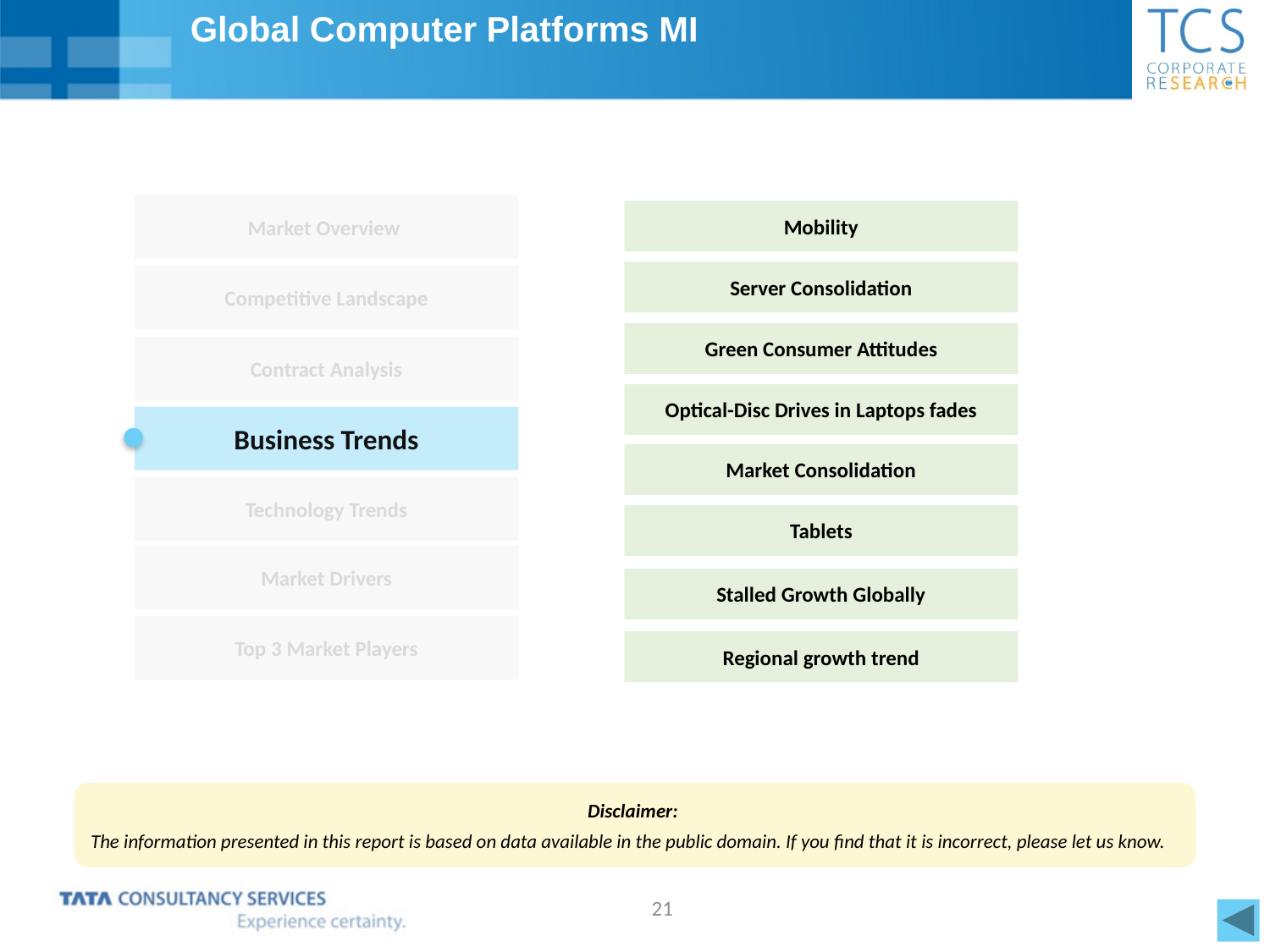

# Global Computer Platforms MI
Market Overview
Mobility
Server Consolidation
Competitive Landscape
Green Consumer Attitudes
Contract Analysis
Optical-Disc Drives in Laptops fades
Business Trends

Market Consolidation
Technology Trends
Tablets
Market Drivers
Stalled Growth Globally
Top 3 Market Players
Regional growth trend
Disclaimer:
The information presented in this report is based on data available in the public domain. If you find that it is incorrect, please let us know.
21